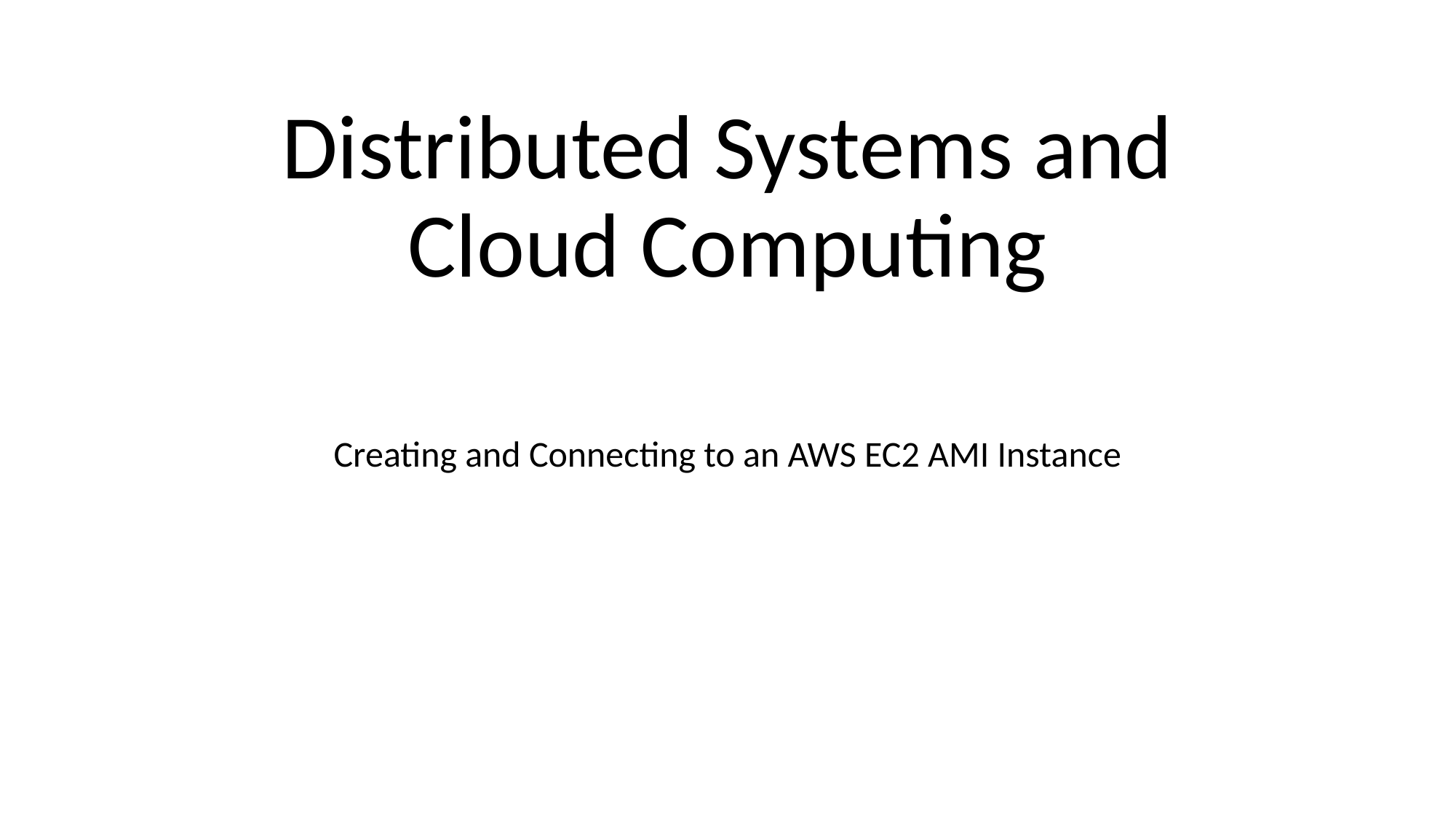

# Distributed Systems and Cloud Computing
Creating and Connecting to an AWS EC2 AMI Instance